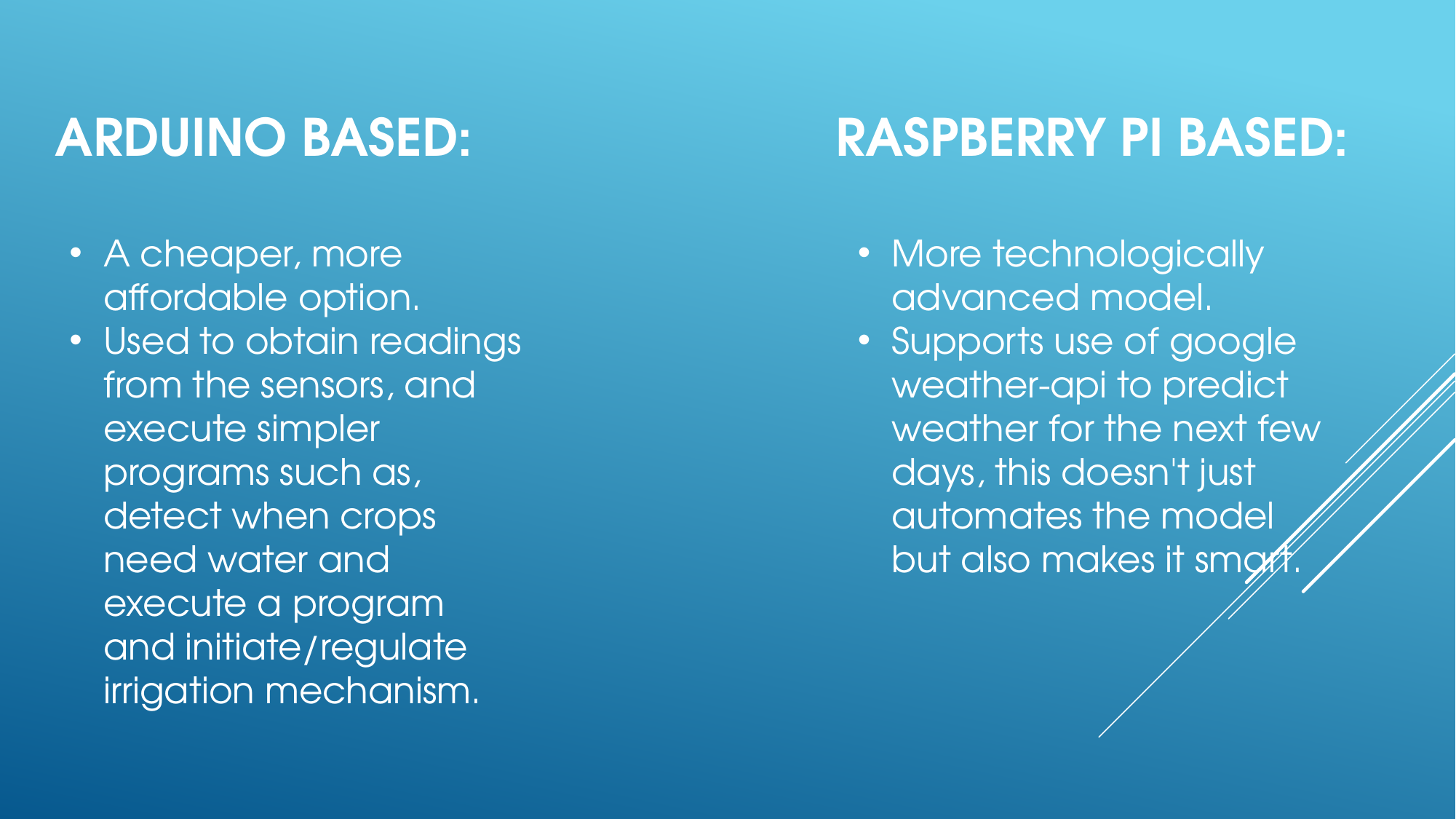

Raspberry pi based:
# Arduino based:

A cheaper, more affordable option.
Used to obtain readings from the sensors, and execute simpler programs such as, detect when crops need water and execute a program and initiate/regulate irrigation mechanism.
More technologically advanced model.
Supports use of google weather-api to predict weather for the next few days, this doesn't just automates the model but also makes it smart.